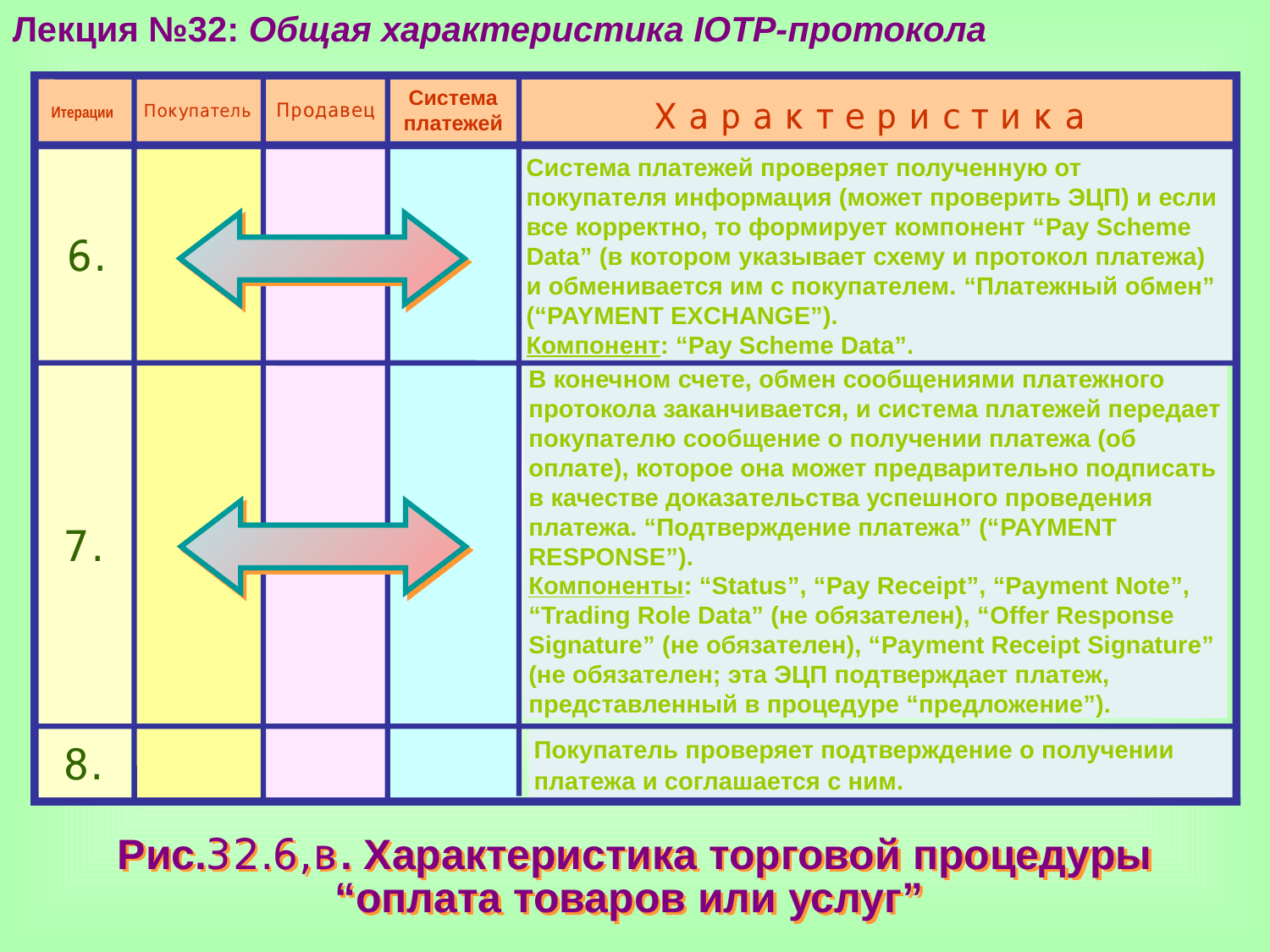

Лекция №32: Общая характеристика IOTP-протокола

Продавец

Покупатель
Х а р а к т е р и с т и к а
Система
платежей

Итерации

 6.
Система платежей проверяет полученную от
покупателя информация (может проверить ЭЦП) и если
все корректно, то формирует компонент “Pay Scheme
Data” (в котором указывает схему и протокол платежа)
и обменивается им с покупателем. “Платежный обмен”
(“PAYMENT EXCHANGE”).
Компонент: “Pay Scheme Data”.

В конечном счете, обмен сообщениями платежного
протокола заканчивается, и система платежей передает
покупателю сообщение о получении платежа (об
оплате), которое она может предварительно подписать
в качестве доказательства успешного проведения
платежа. “Подтверждение платежа” (“PAYMENT
RESPONSE”).
Компоненты: “Status”, “Pay Receipt”, “Payment Note”,
“Trading Role Data” (не обязателен), “Offer Response
Signature” (не обязателен), “Payment Receipt Signature”
(не обязателен; эта ЭЦП подтверждает платеж,
представленный в процедуре “предложение”).
7.

8.

Покупатель проверяет подтверждение о получении
платежа и соглашается с ним.

Рис.32.6,в. Характеристика торговой процедуры
“оплата товаров или услуг”